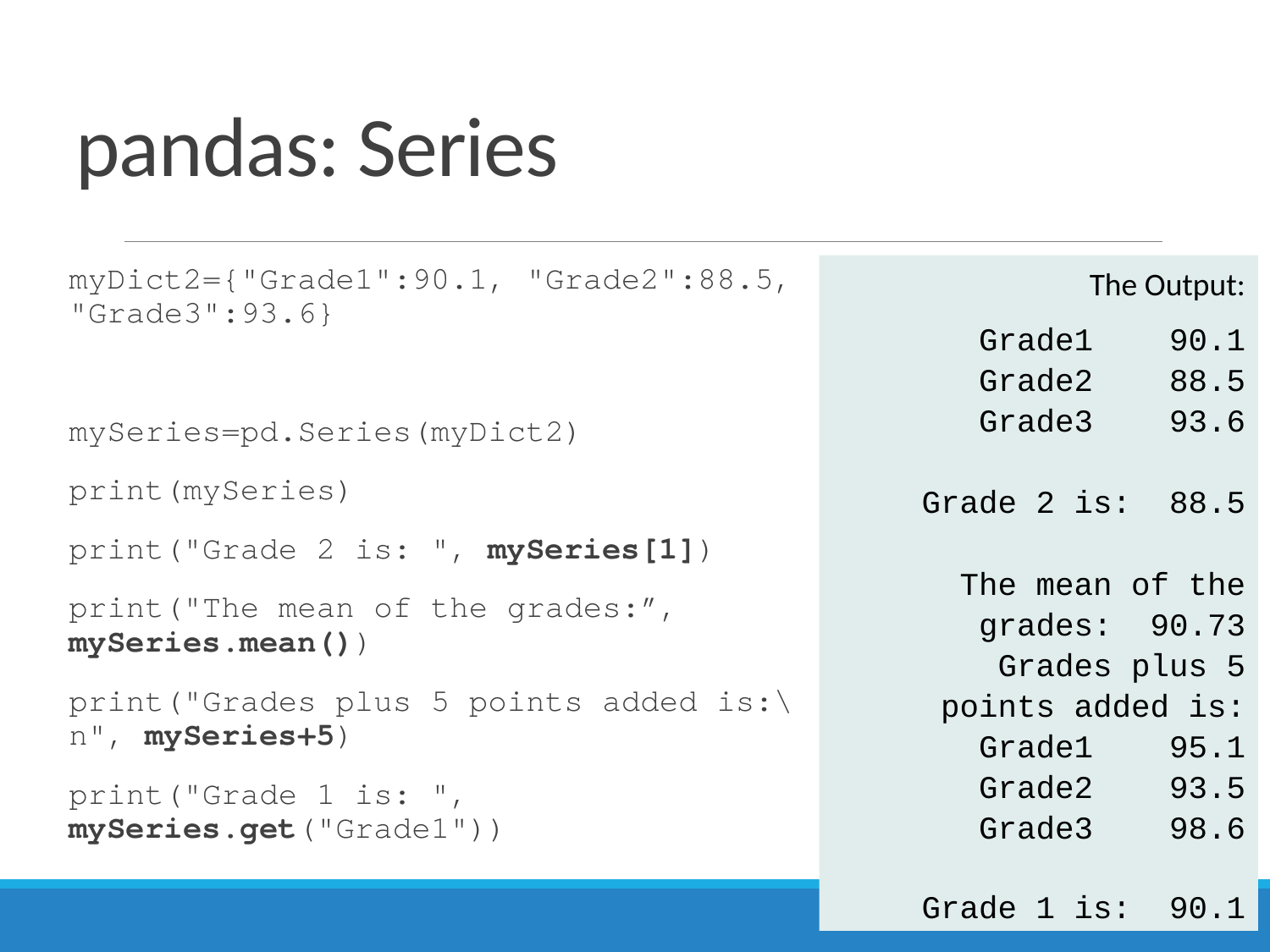

# pandas: Series
myDict2={"Grade1":90.1, "Grade2":88.5, "Grade3":93.6}

mySeries=pd.Series(myDict2)
print(mySeries)
print("Grade 2 is: ", mySeries[1])
print("The mean of the grades:”, mySeries.mean())
print("Grades plus 5 points added is:\n", mySeries+5)
print("Grade 1 is: ", mySeries.get("Grade1"))

The Output:
Grade1    90.1
Grade2    88.5
Grade3    93.6

Grade 2 is:  88.5

The mean of the grades:  90.73
Grades plus 5 points added is:
Grade1    95.1
Grade2    93.5
Grade3    98.6

Grade 1 is:  90.1